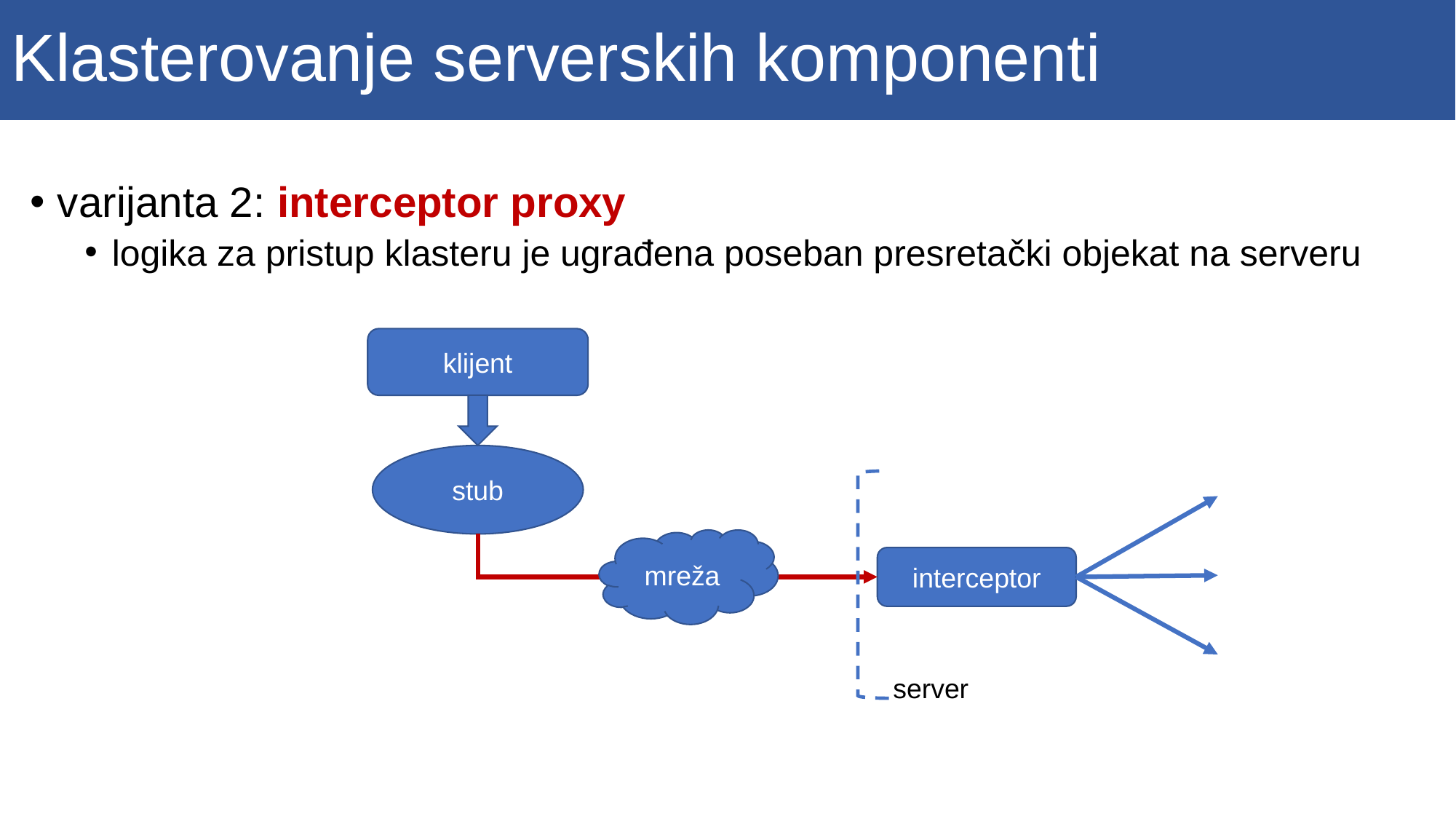

# Klasterovanje serverskih komponenti
varijanta 2: interceptor proxy
logika za pristup klasteru je ugrađena poseban presretački objekat na serveru
klijent

stub

mreža
interceptor
server